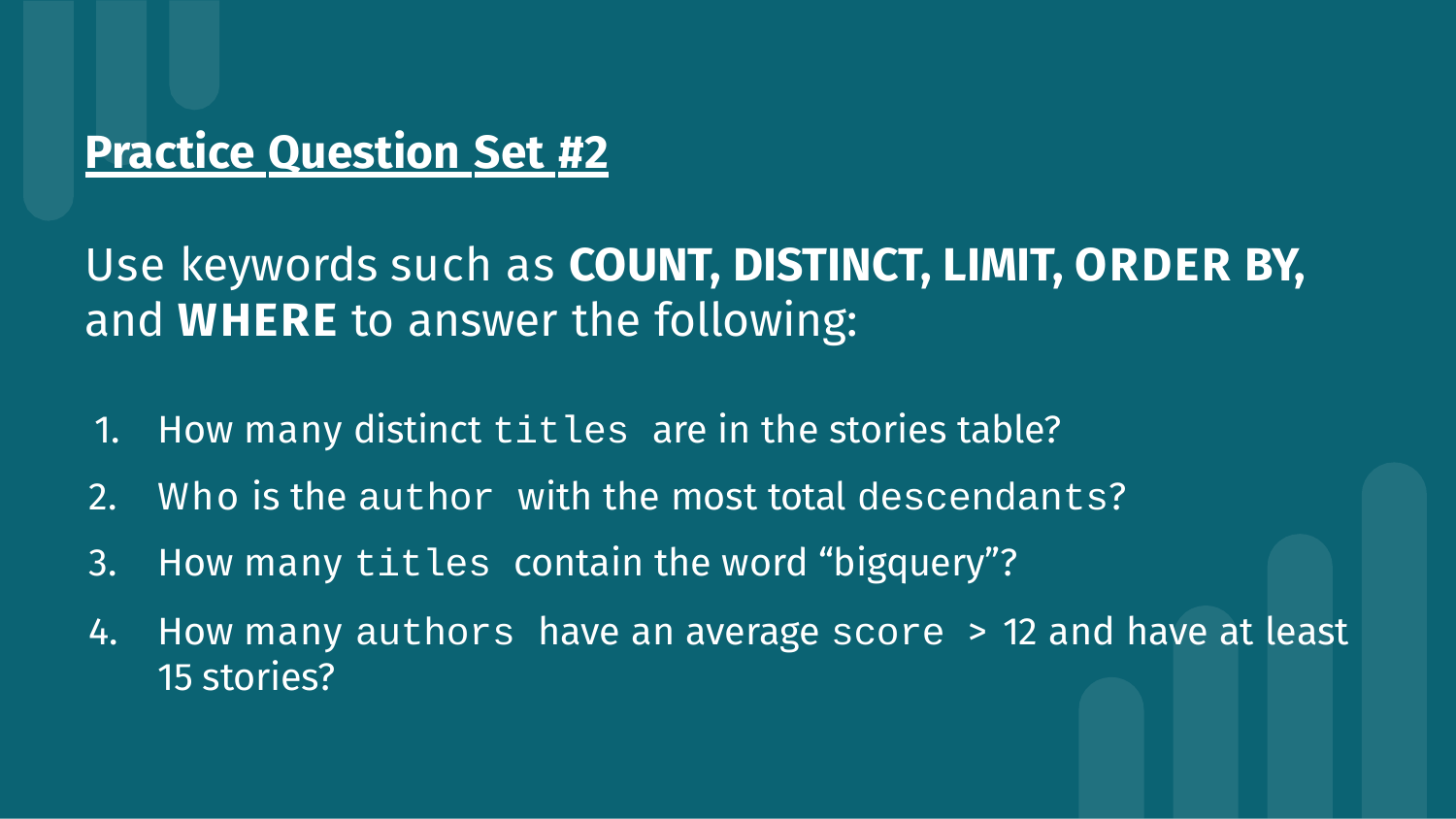

# Practice Question Set #2
Use keywords such as COUNT, DISTINCT, LIMIT, ORDER BY,
and WHERE to answer the following:

How many distinct titles are in the stories table?
Who is the author with the most total descendants?
How many titles contain the word “bigquery”?
How many authors have an average score > 12 and have at least 15 stories?